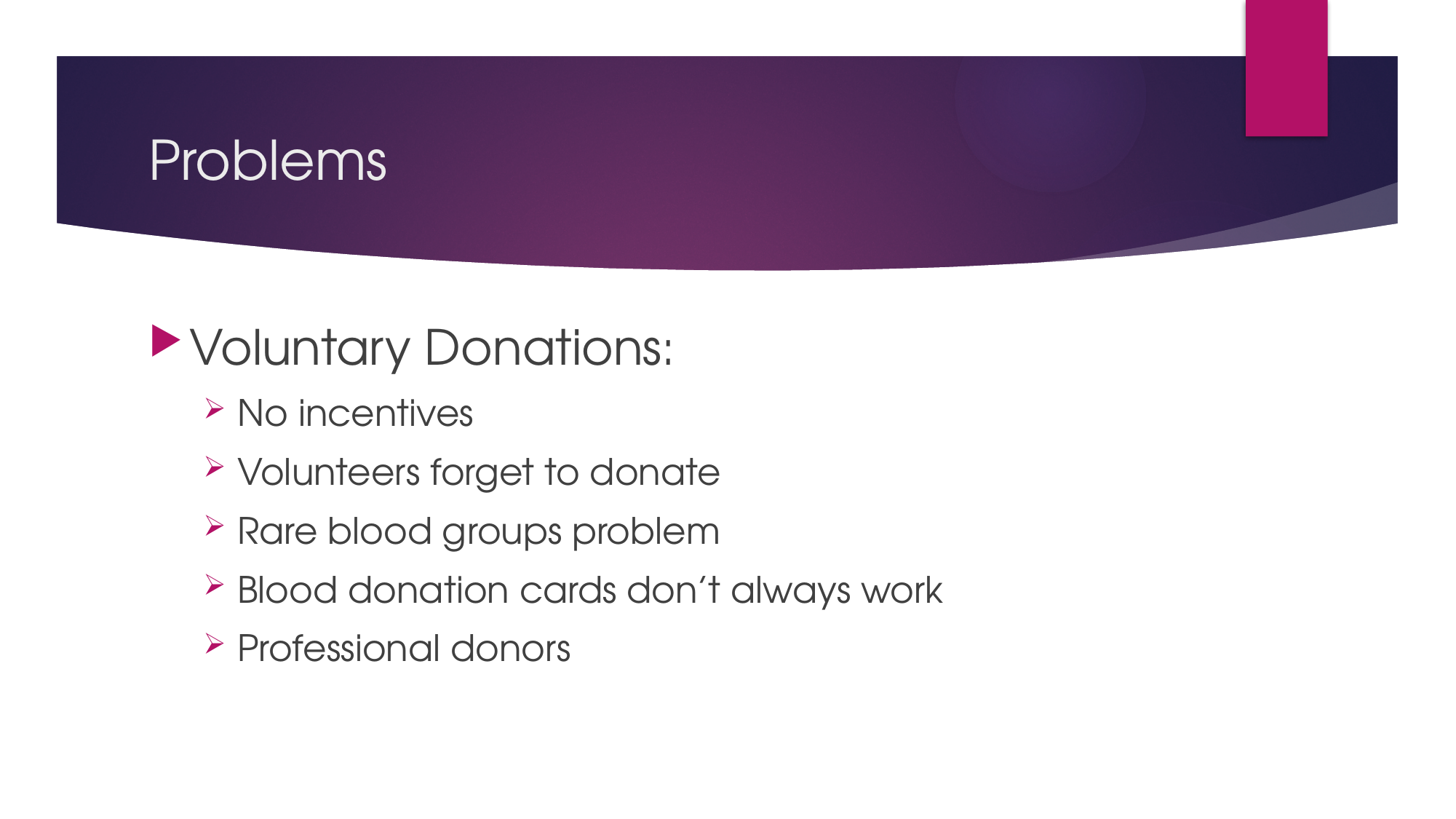

# Problems
Voluntary Donations:
No incentives
Volunteers forget to donate
Rare blood groups problem
Blood donation cards don’t always work
Professional donors